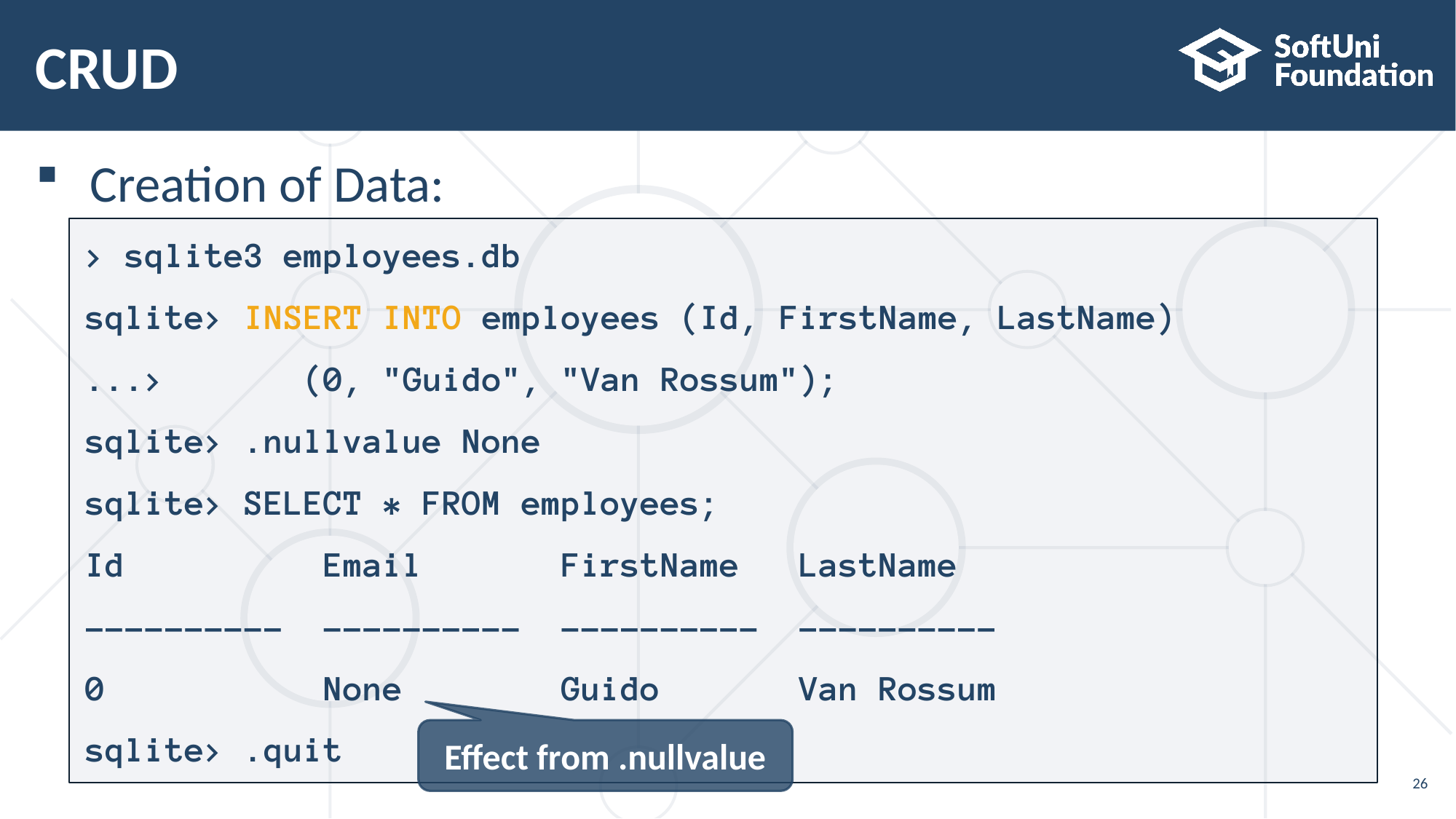

# CRUD
Creation of Data:
> sqlite3 employees.db
sqlite> INSERT INTO employees (Id, FirstName, LastName)
...>		(0, "Guido", "Van Rossum");
sqlite> .nullvalue None
sqlite> SELECT * FROM employees;
Id          Email       FirstName   LastName
----------  ----------  ----------  ----------
0           None        Guido       Van Rossum
sqlite> .quit
Effect from .nullvalue
26